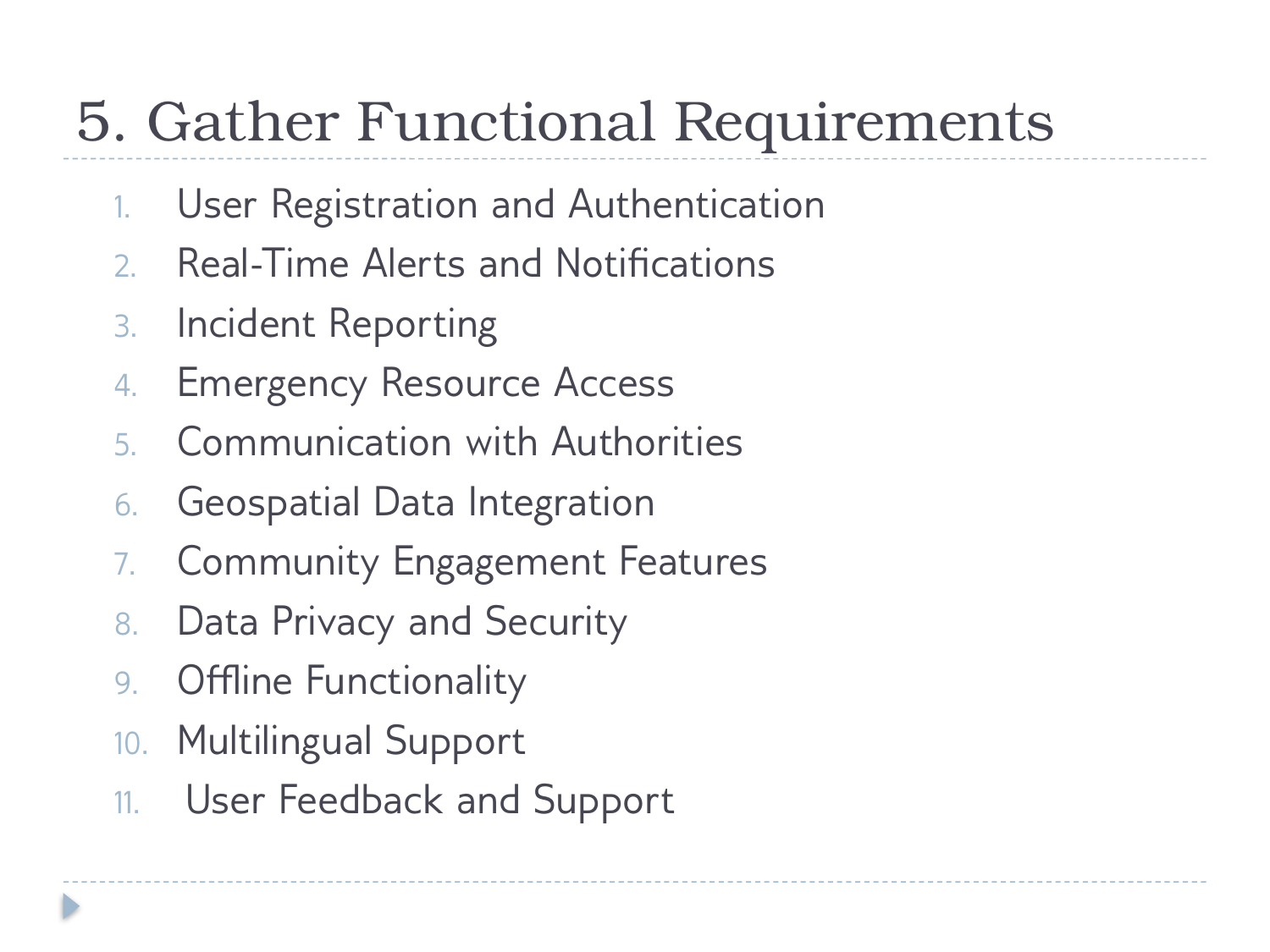

# 5. Gather Functional Requirements
User Registration and Authentication
Real-Time Alerts and Notifications
Incident Reporting
Emergency Resource Access
Communication with Authorities
Geospatial Data Integration
Community Engagement Features
Data Privacy and Security
Offline Functionality
Multilingual Support
User Feedback and Support